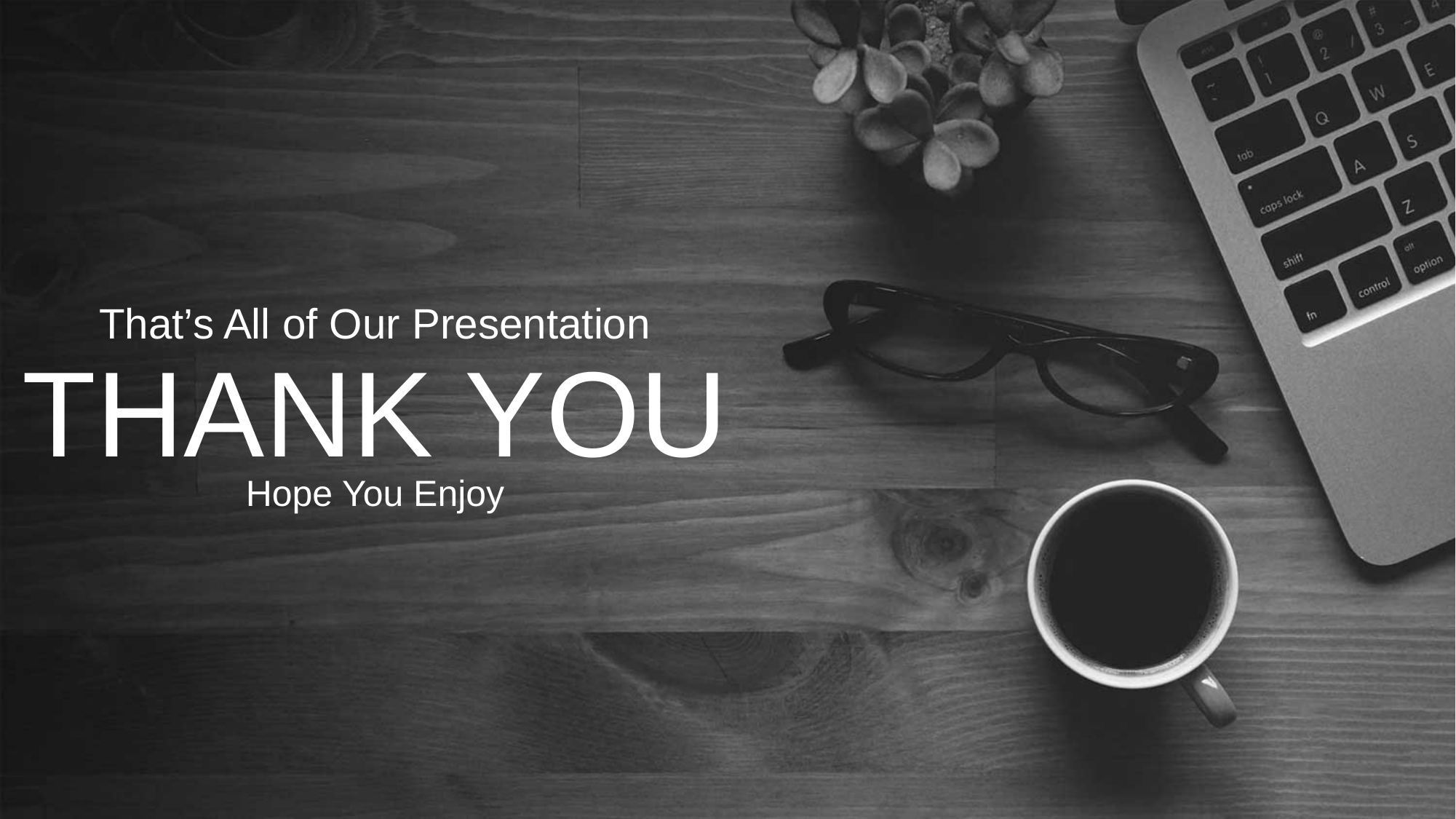

That’s All of Our Presentation
THANK YOU
Hope You Enjoy